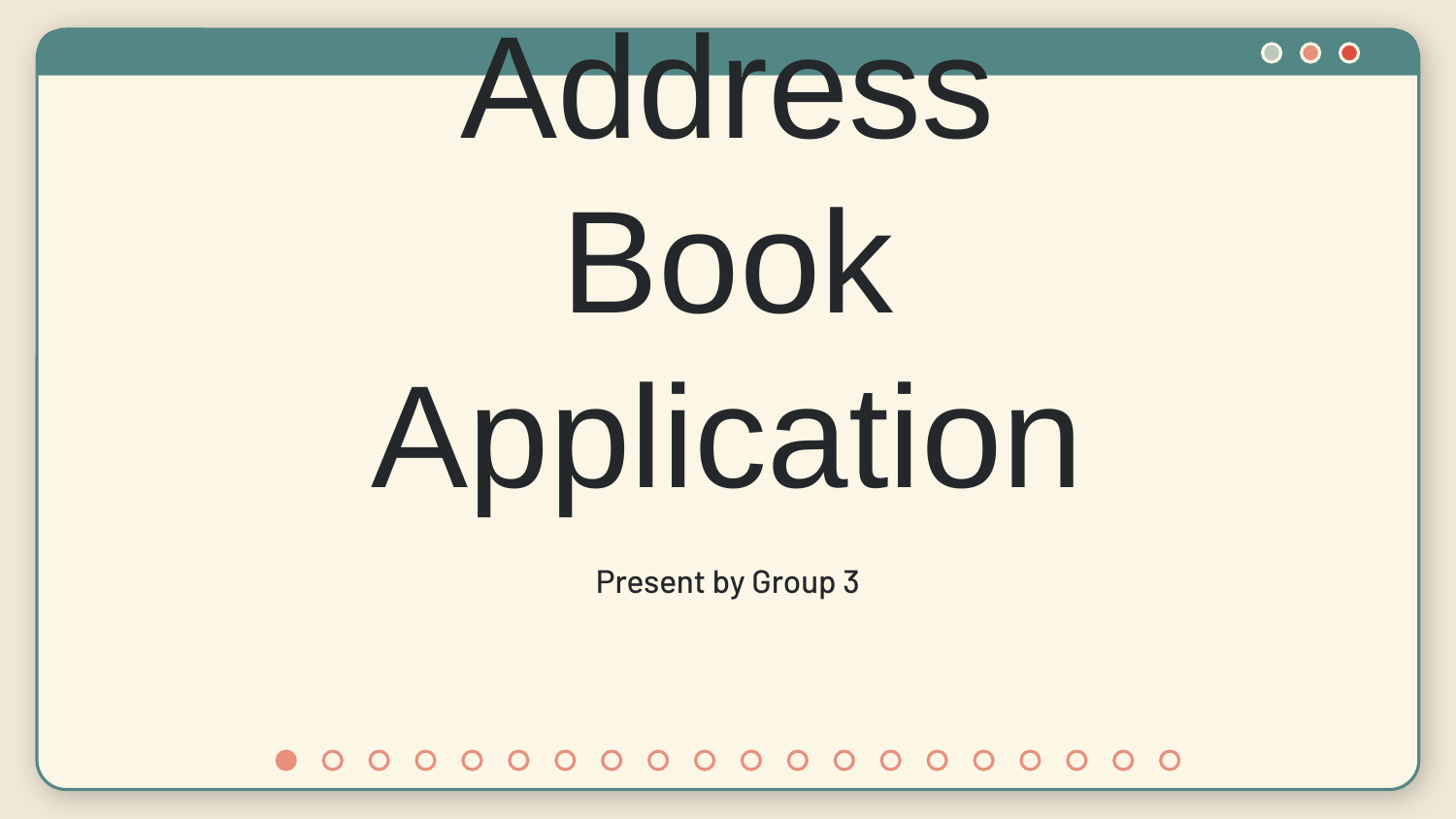

# Address Book Application
Present by Group 3